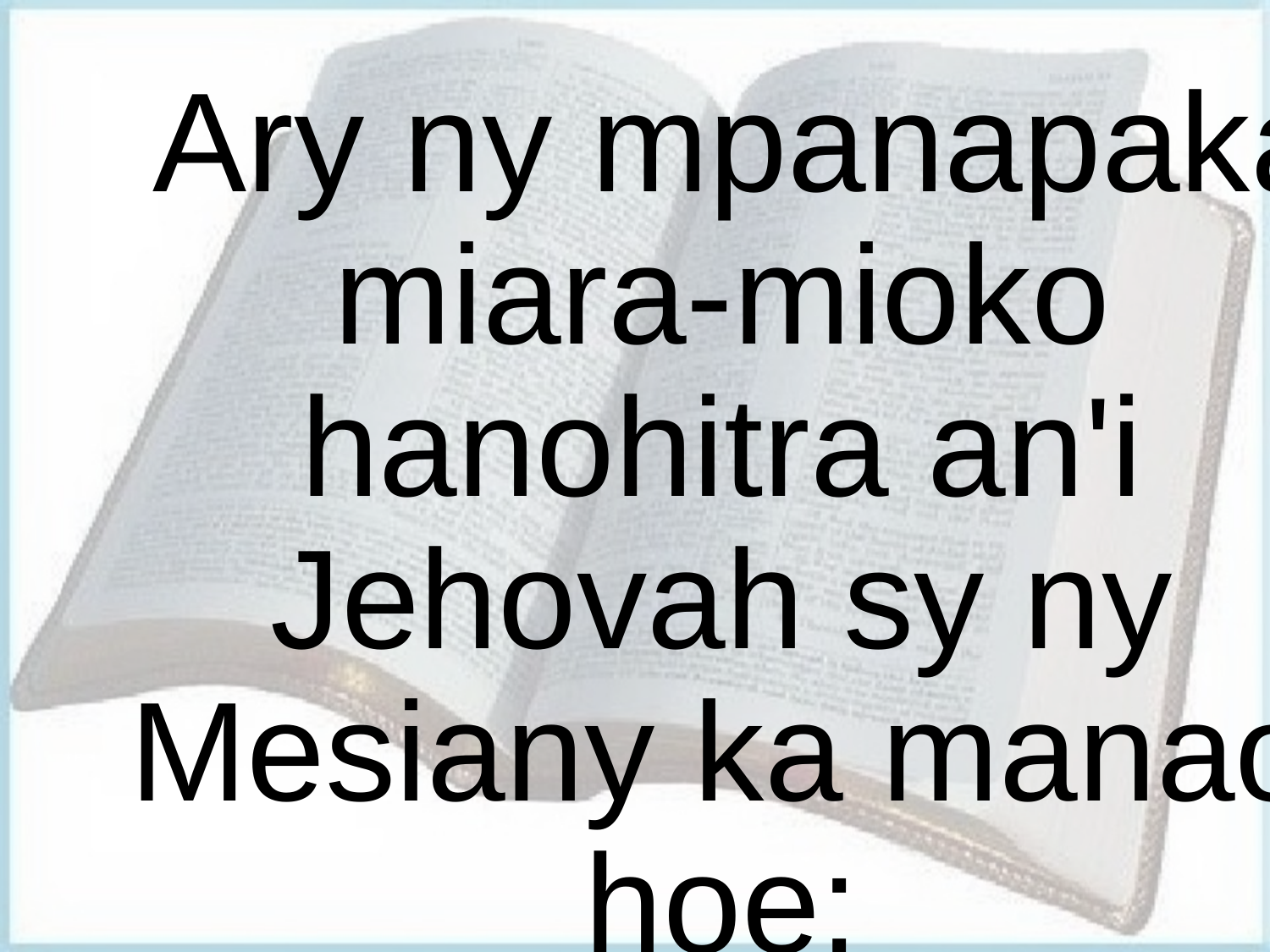

# Ary ny mpanapaka miara-mioko hanohitra an'i Jehovah sy ny Mesiany ka manao hoe: